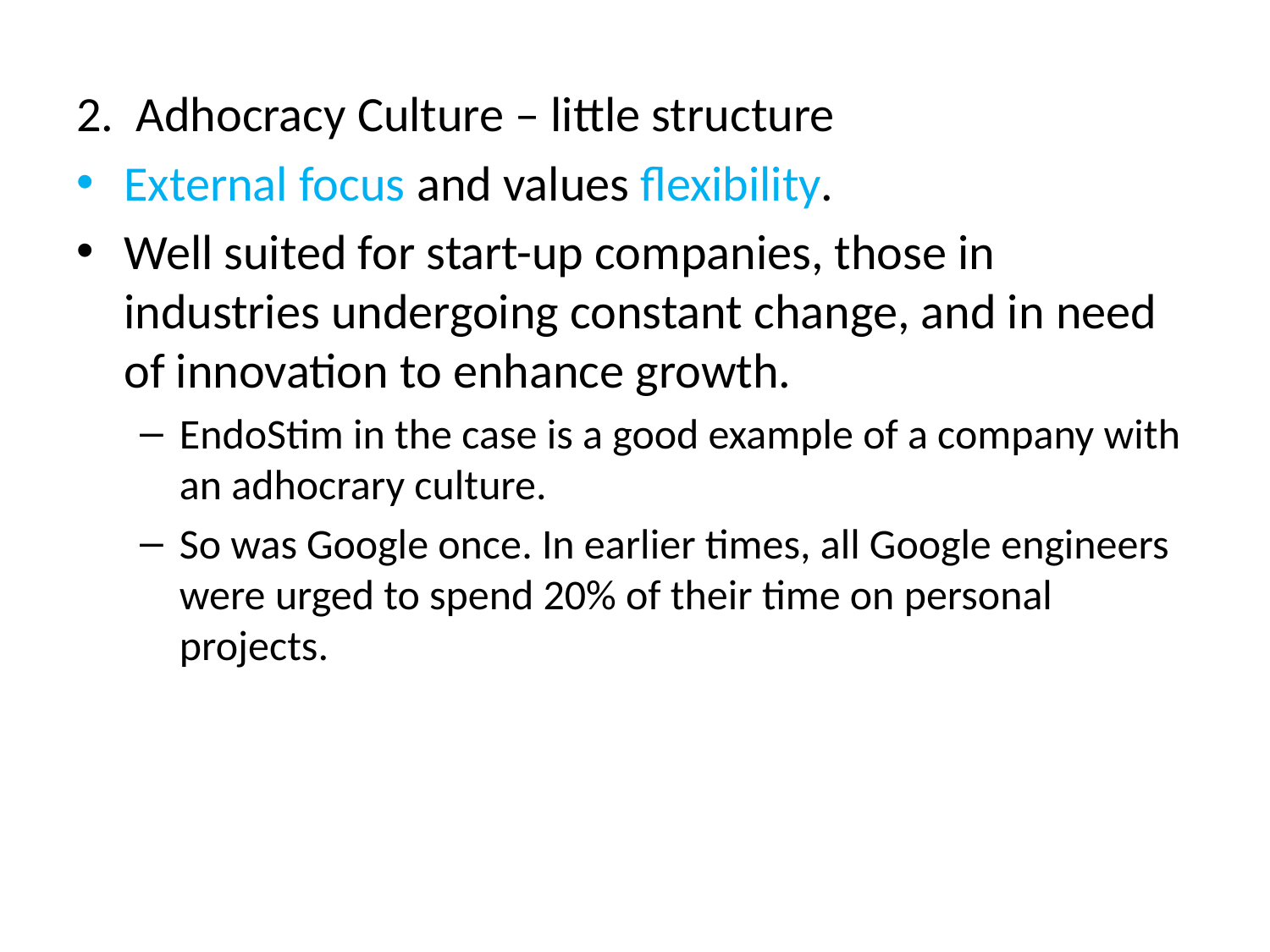

2.  Adhocracy Culture – little structure
External focus and values flexibility.
Well suited for start-up companies, those in industries undergoing constant change, and in need of innovation to enhance growth.
EndoStim in the case is a good example of a company with an adhocrary culture.
So was Google once. In earlier times, all Google engineers were urged to spend 20% of their time on personal projects.